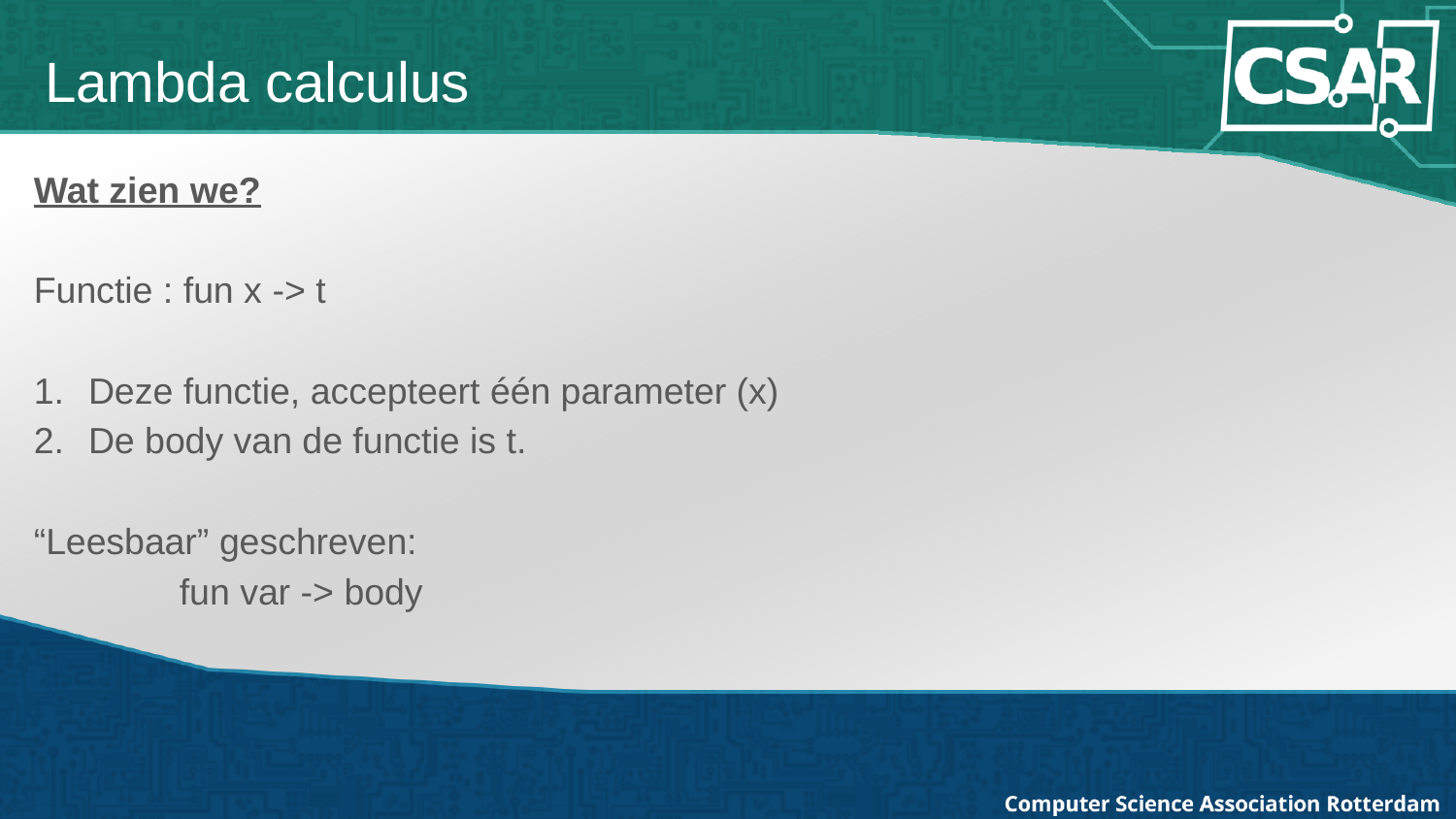

Lambda calculus
Wat zien we?

Functie : fun x -> t

Deze functie, accepteert één parameter (x)
De body van de functie is t.

“Leesbaar” geschreven:
	fun var -> body